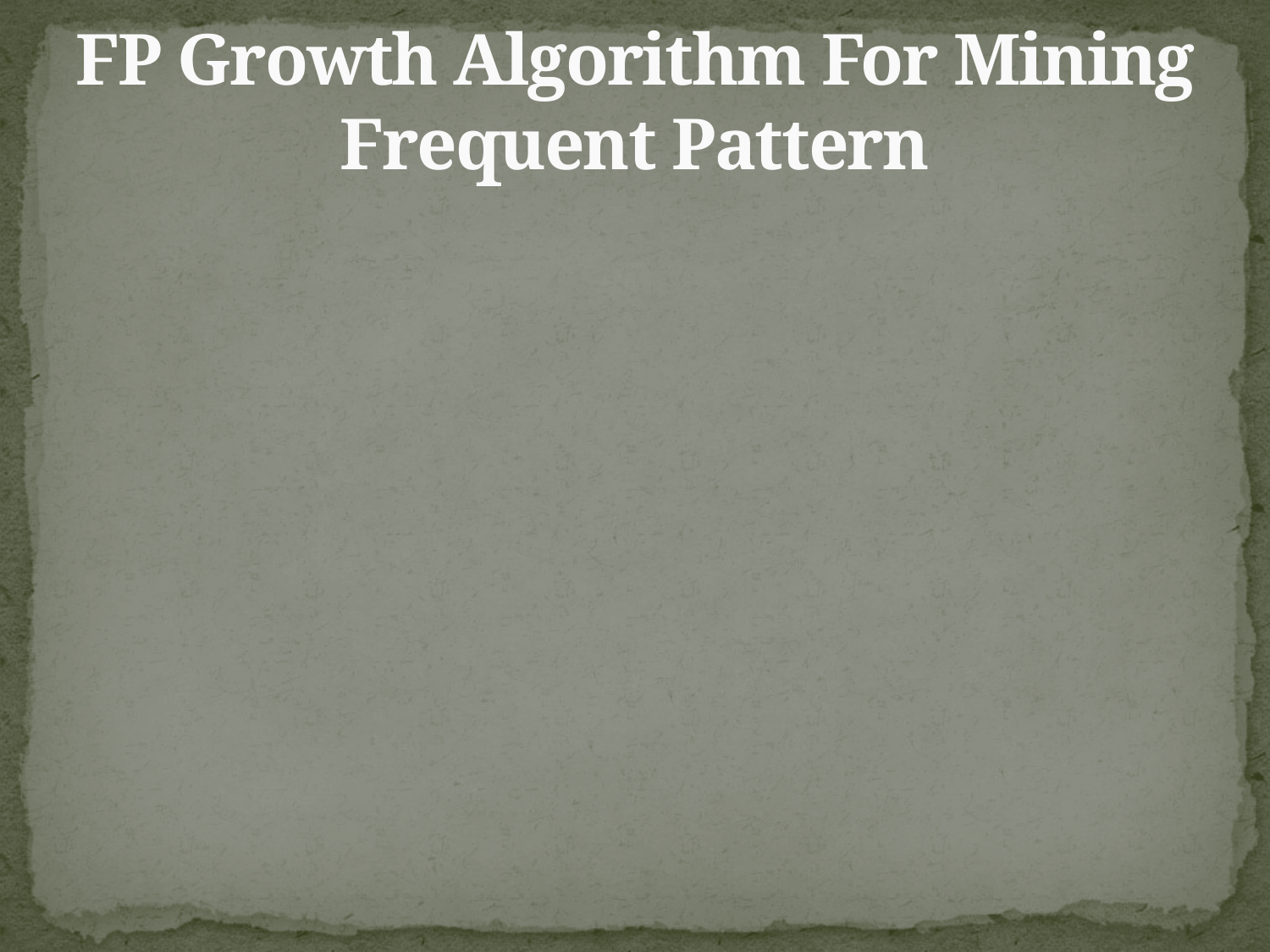

# FP Growth Algorithm For Mining Frequent Pattern